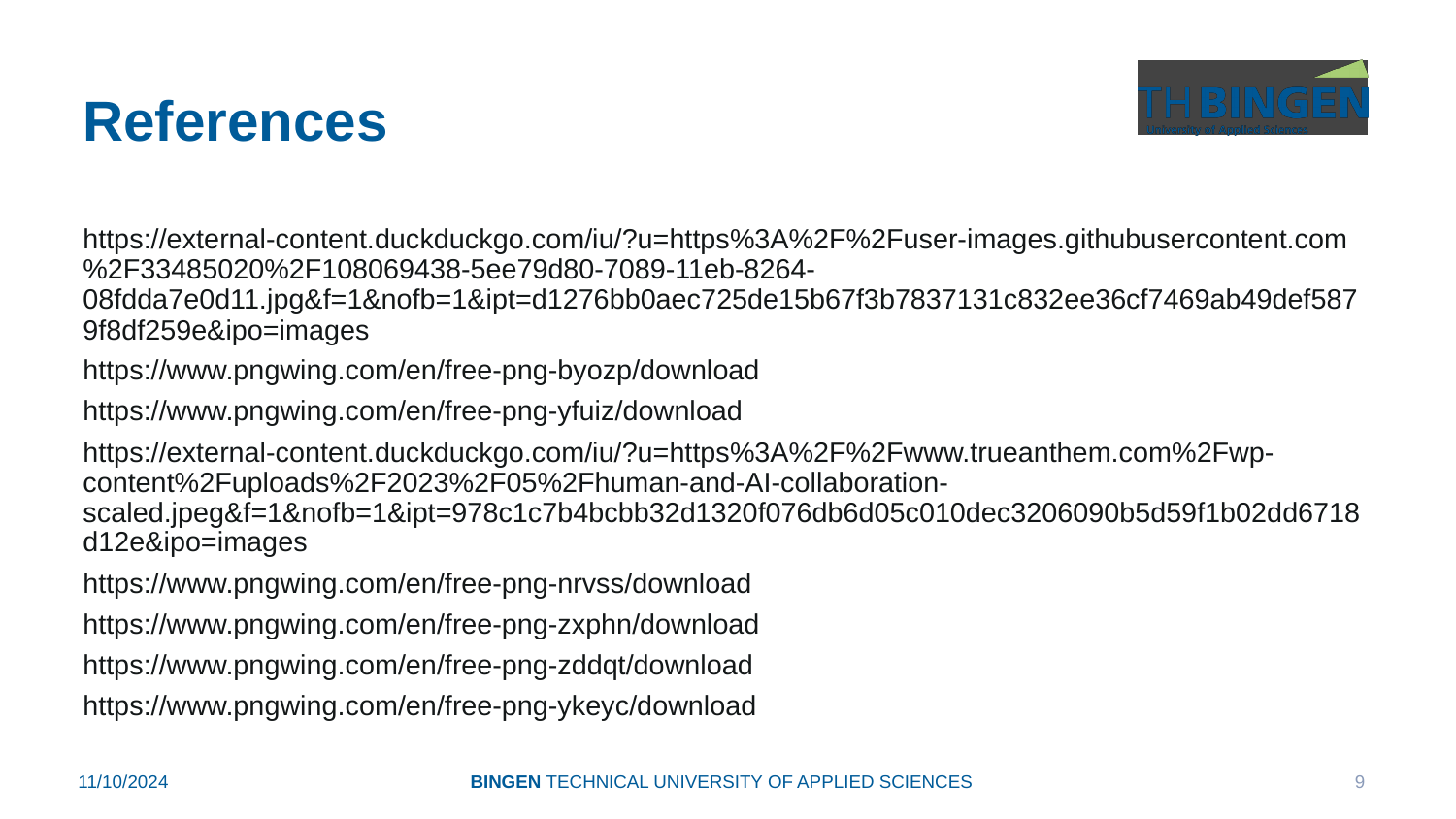

# References
https://external-content.duckduckgo.com/iu/?u=https%3A%2F%2Fuser-images.githubusercontent.com%2F33485020%2F108069438-5ee79d80-7089-11eb-8264-08fdda7e0d11.jpg&f=1&nofb=1&ipt=d1276bb0aec725de15b67f3b7837131c832ee36cf7469ab49def5879f8df259e&ipo=images
https://www.pngwing.com/en/free-png-byozp/download
https://www.pngwing.com/en/free-png-yfuiz/download
https://external-content.duckduckgo.com/iu/?u=https%3A%2F%2Fwww.trueanthem.com%2Fwp-content%2Fuploads%2F2023%2F05%2Fhuman-and-AI-collaboration-scaled.jpeg&f=1&nofb=1&ipt=978c1c7b4bcbb32d1320f076db6d05c010dec3206090b5d59f1b02dd6718d12e&ipo=images
https://www.pngwing.com/en/free-png-nrvss/download
https://www.pngwing.com/en/free-png-zxphn/download
https://www.pngwing.com/en/free-png-zddqt/download
https://www.pngwing.com/en/free-png-ykeyc/download
11/10/2024
BINGEN Technical University of APPLIED SCIENCES
9